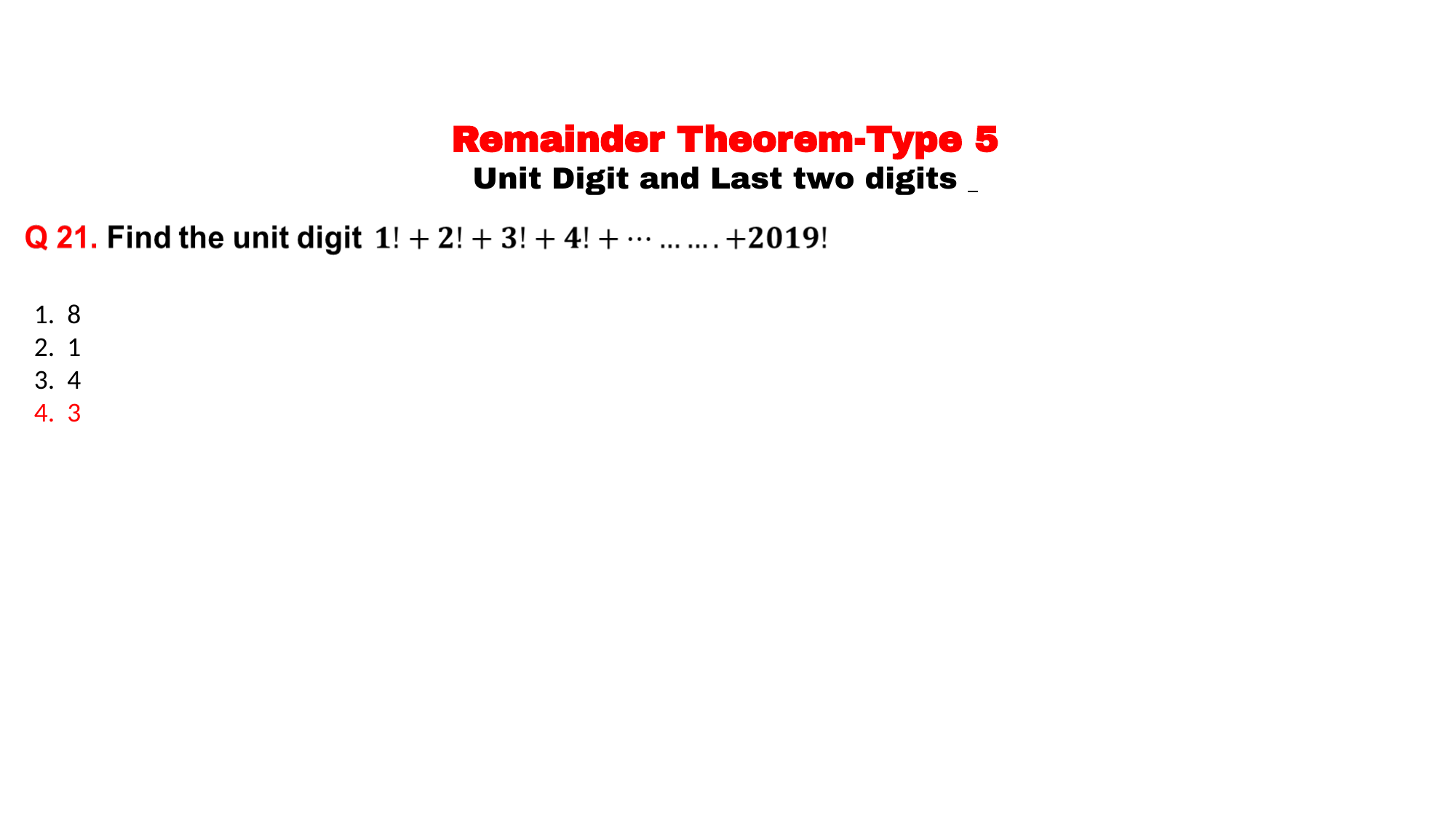

Remainder Theorem-Type 5
Unit Digit and Last two digits

1.  8
2.  1
3.  4
4.  3